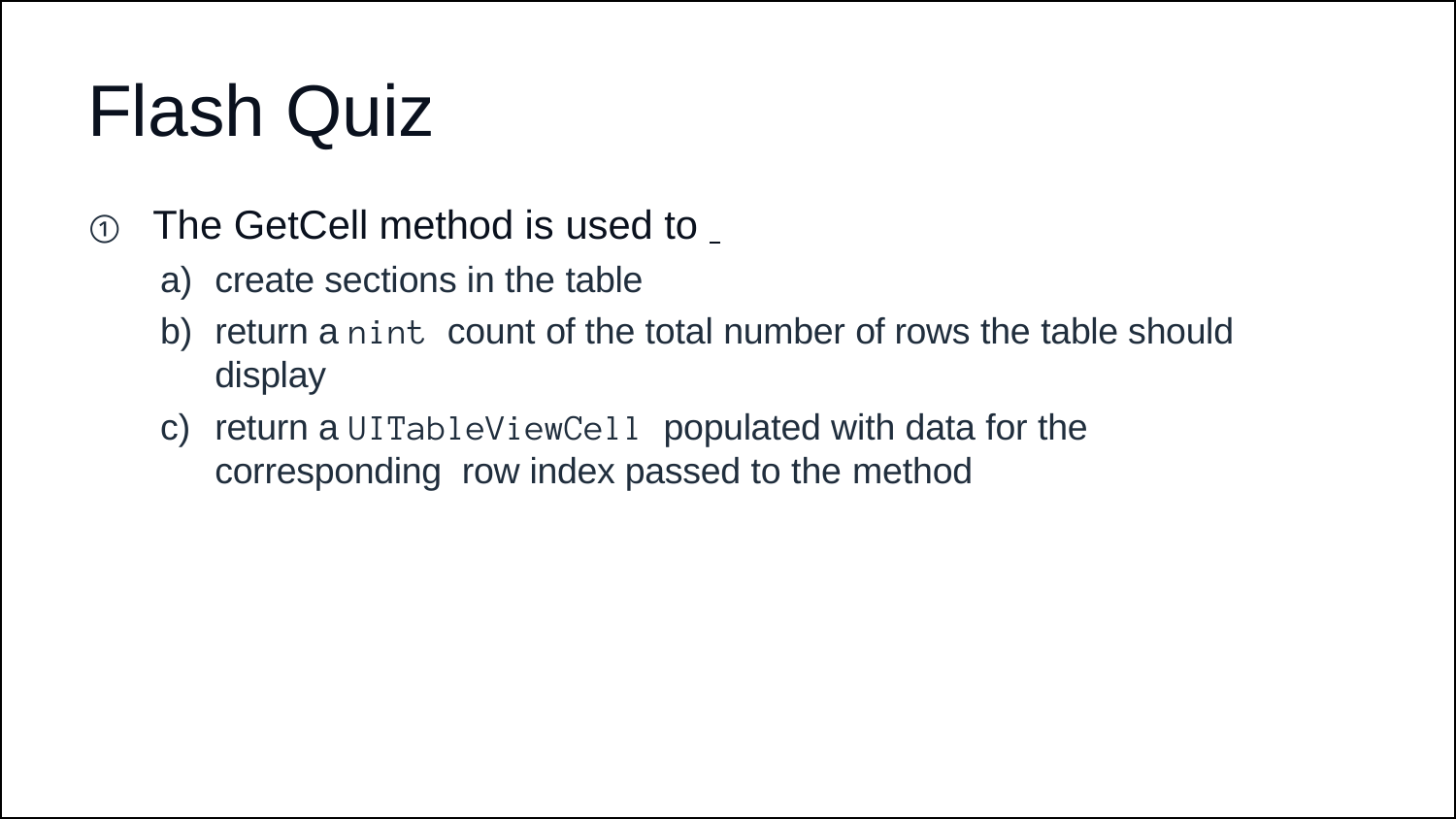

# Flash Quiz
①	The GetCell method is used to
create sections in the table
return a nint count of the total number of rows the table should display
return a UITableViewCell populated with data for the corresponding  row index passed to the method